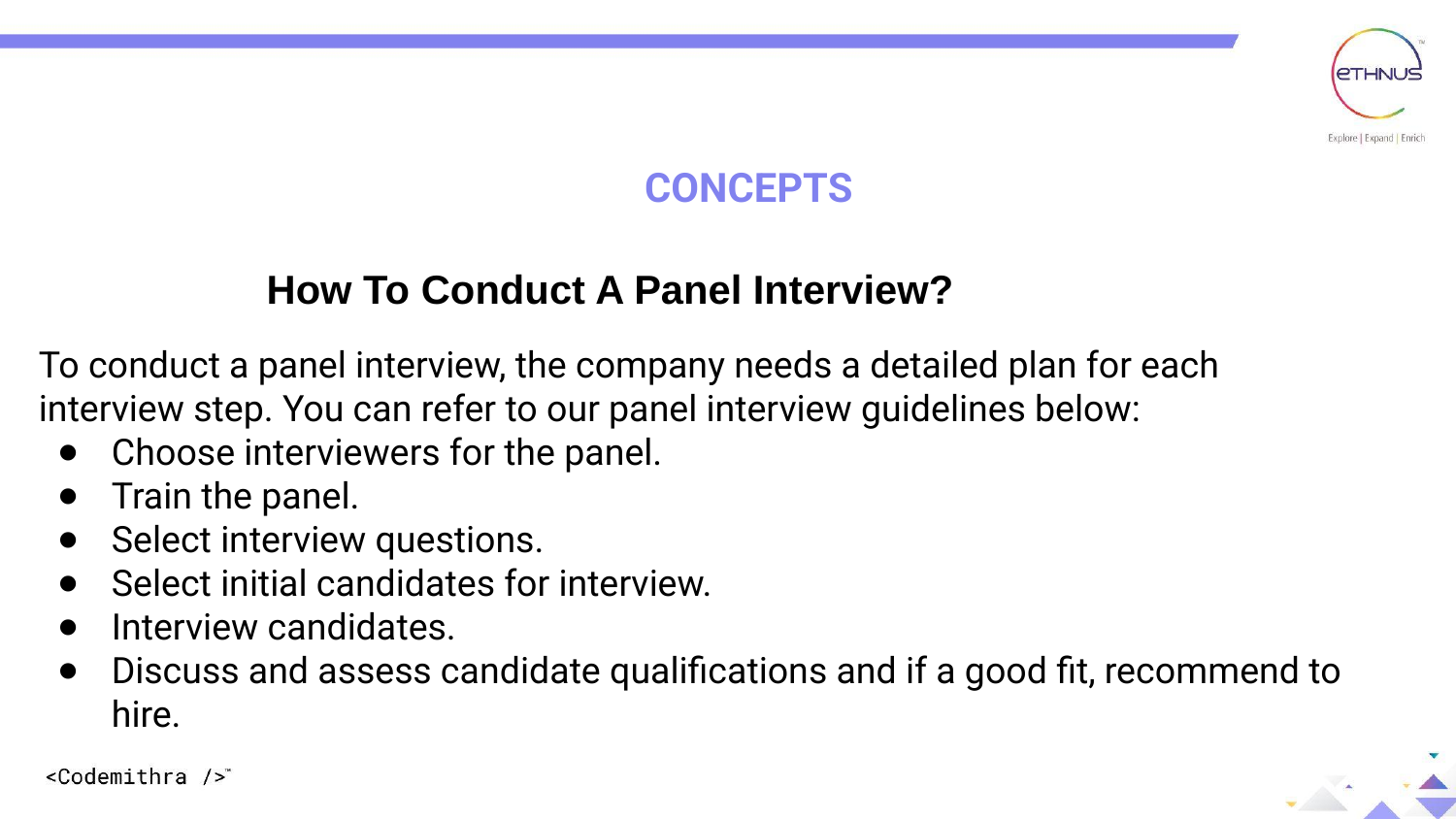

CONCEPTS
How To Conduct A Panel Interview?
To conduct a panel interview, the company needs a detailed plan for each interview step. You can refer to our panel interview guidelines below:
Choose interviewers for the panel.
Train the panel.
Select interview questions.
Select initial candidates for interview.
Interview candidates.
Discuss and assess candidate qualifications and if a good fit, recommend to hire.